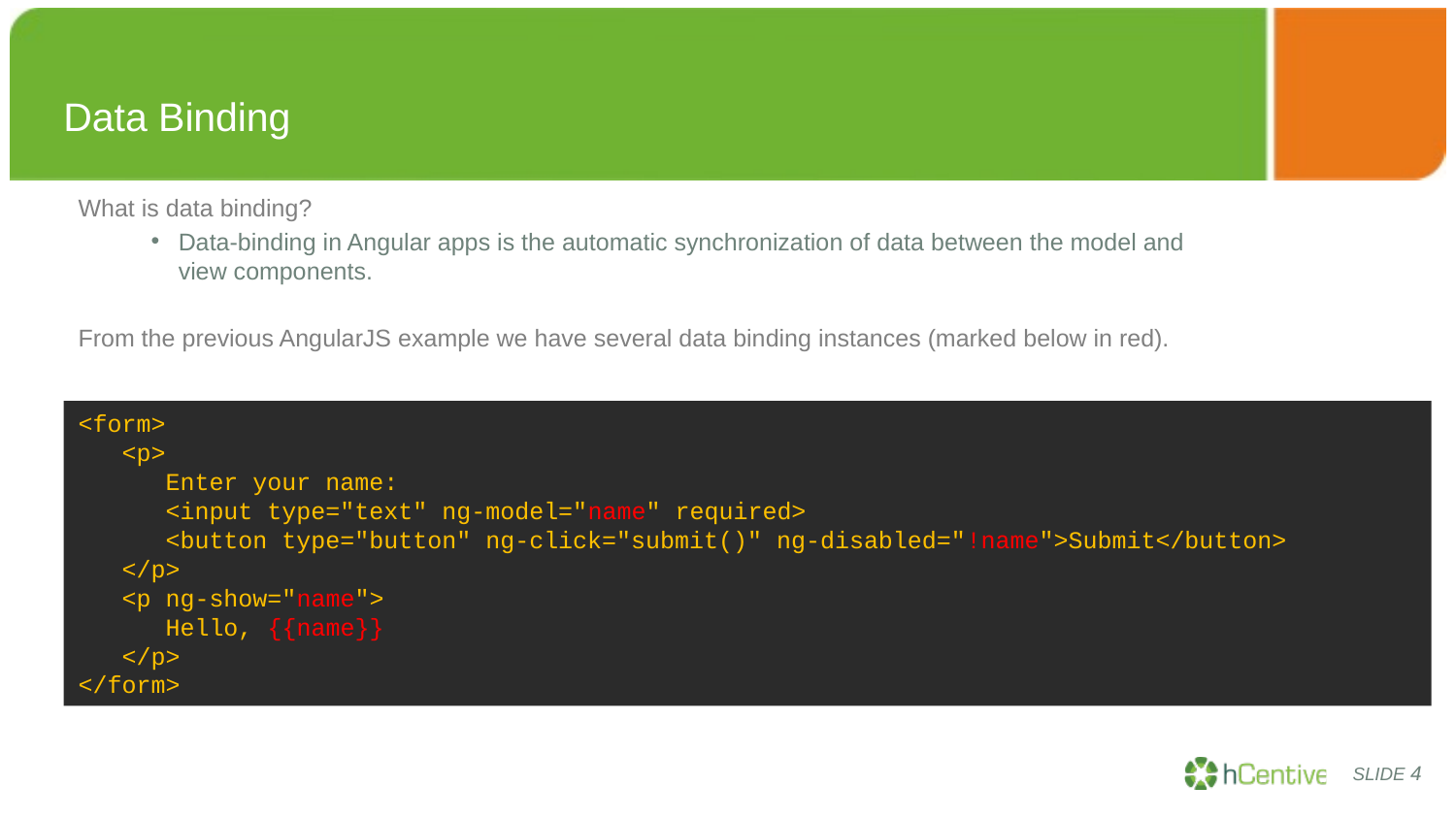

Data Binding
What is data binding?
Data-binding in Angular apps is the automatic synchronization of data between the model and view components.

From the previous AngularJS example we have several data binding instances (marked below in red).

<form>
   <p>
      Enter your name:
      <input type="text" ng-model="name" required>
      <button type="button" ng-click="submit()" ng-disabled="!name">Submit</button>
   </p>
   <p ng-show="name">
      Hello, {{name}}
   </p>
</form>